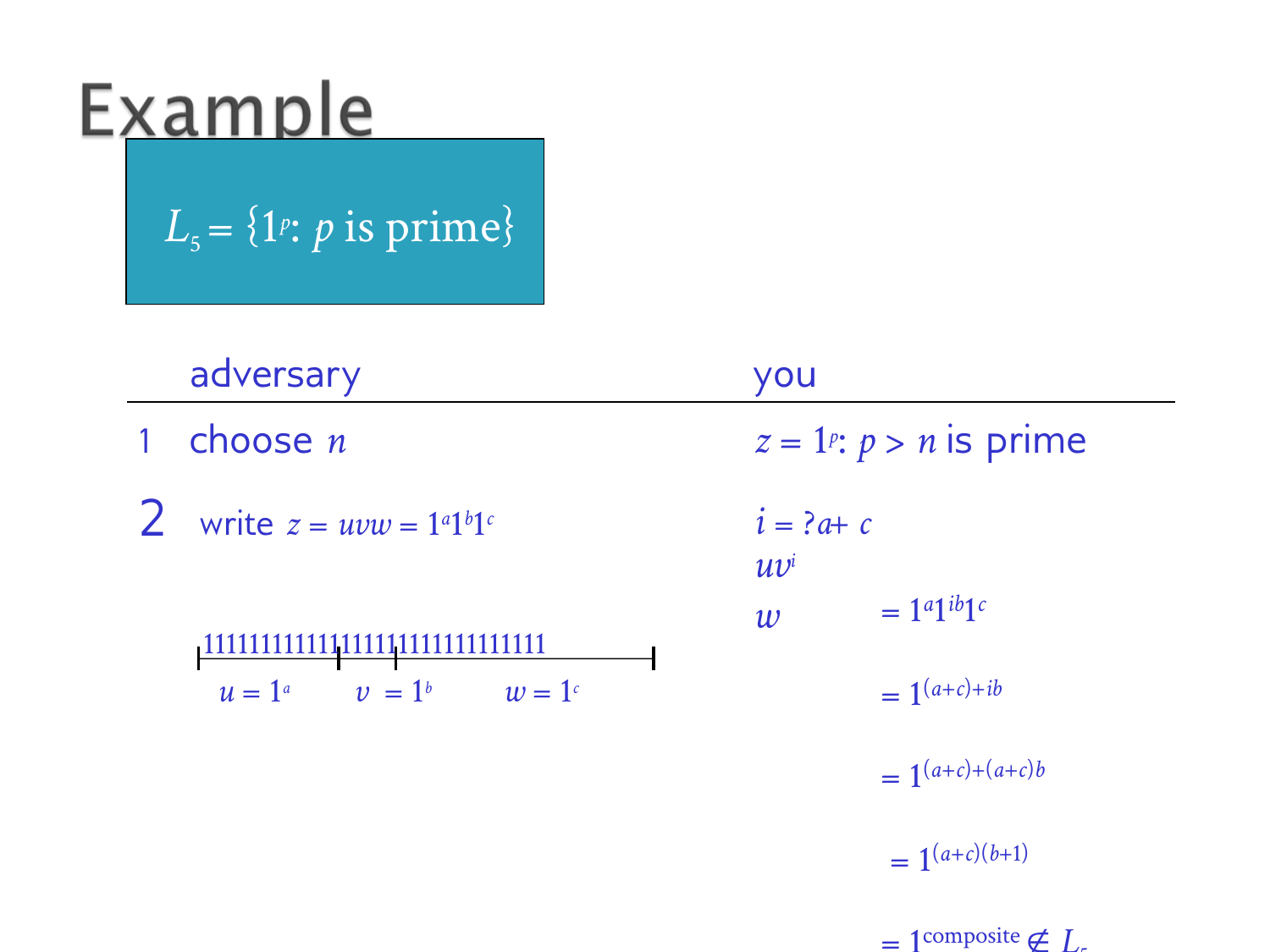

# L5 = {1p: p is prime}
adversary
choose n
write z = uvw = 1a1b1c
you
z = 1p: p > n is prime
i = ?a + c
= 1a1ib1c
= 1(a+c)+ib
= 1(a+c)+(a+c)b
= 1(a+c)(b+1)
= 1composite ∉ L5

uviw
111111111111111111111111111111
u = 1a	v	= 1b	w = 1c